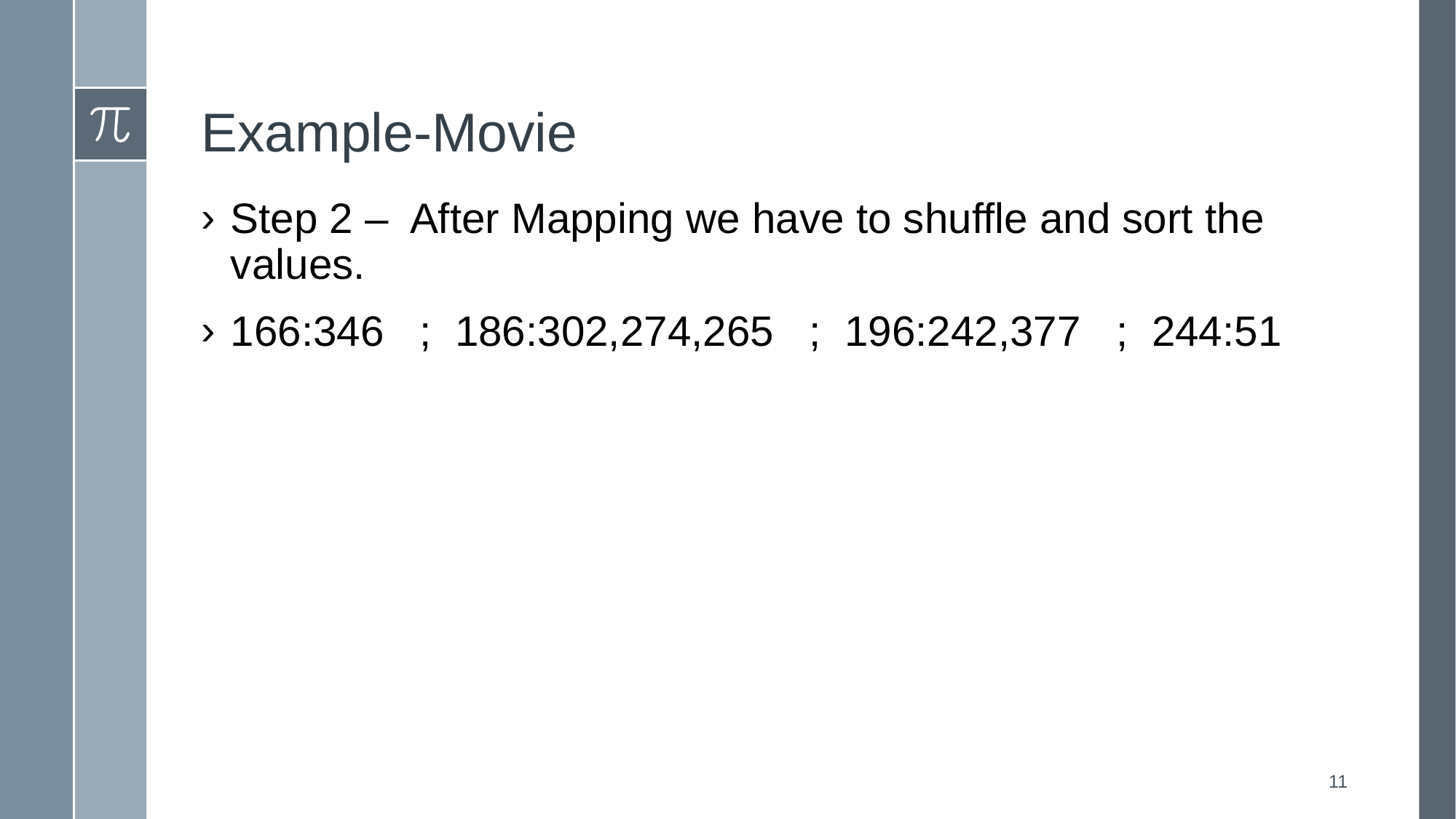

# Example-Movie
Step 2 –  After Mapping we have to shuffle and sort the values.
166:346   ;  186:302,274,265   ;  196:242,377   ;  244:51

11